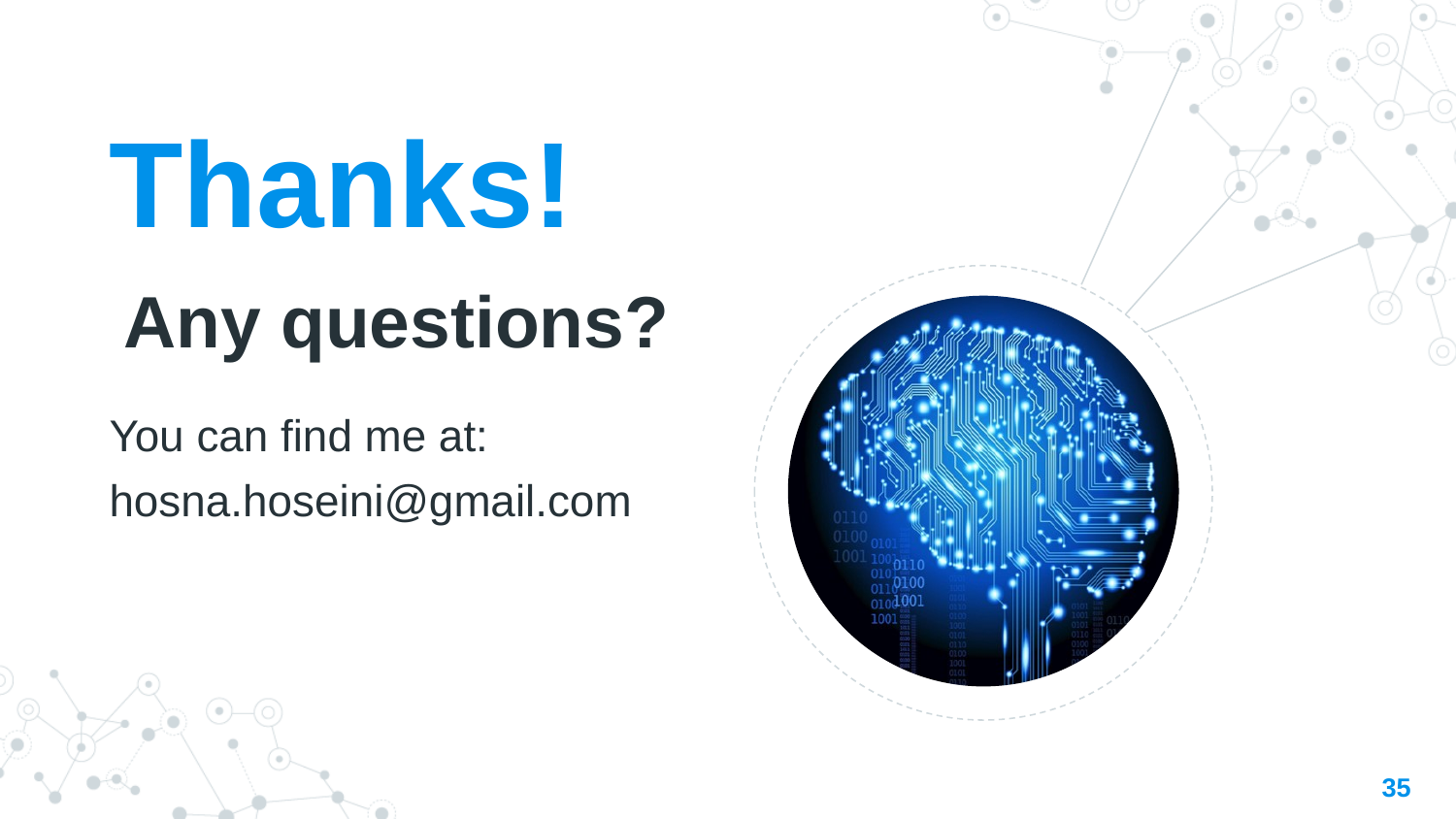

Thanks!

Any questions?

You can find me at:
hosna.hoseini@gmail.com
35